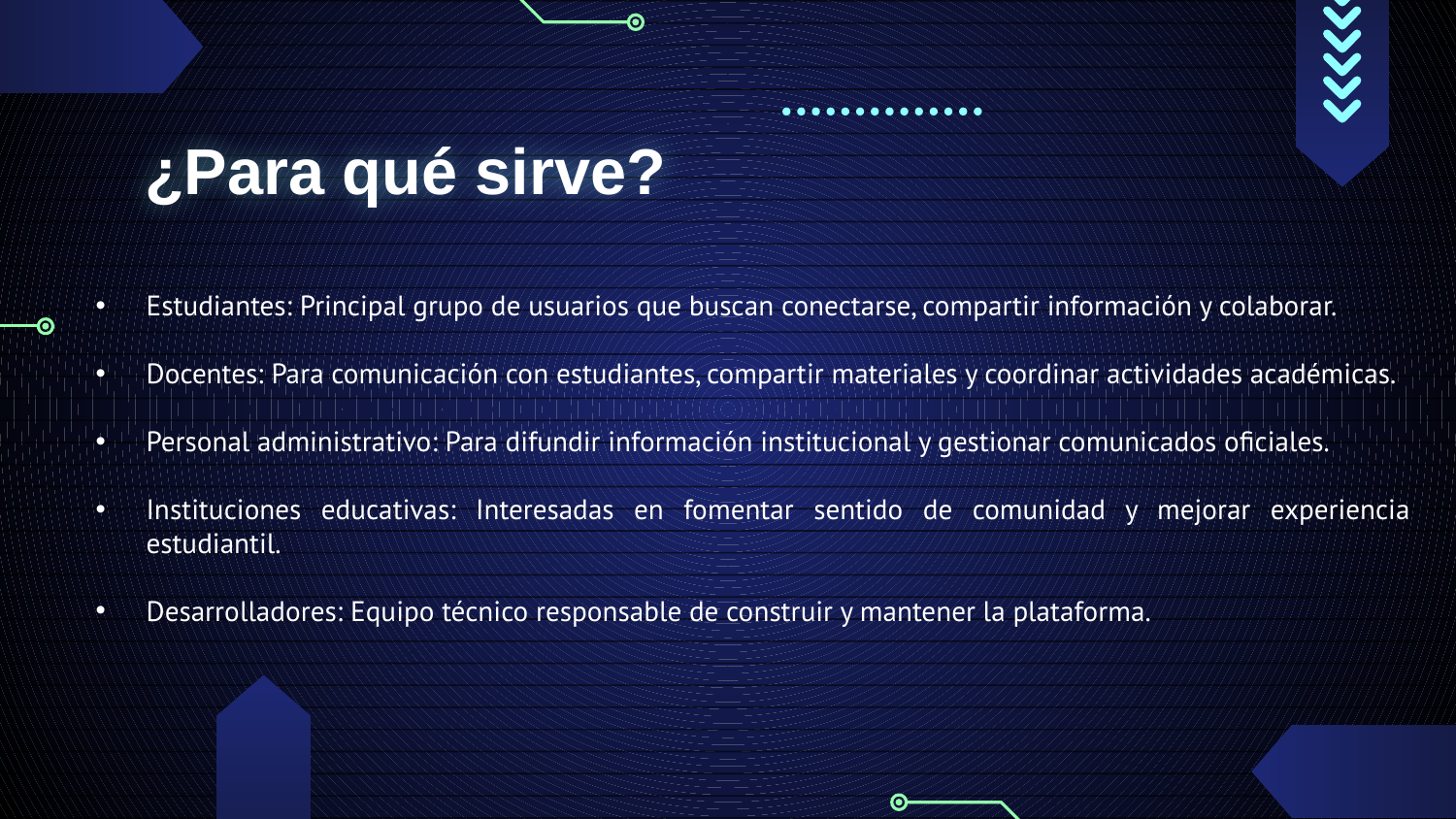

# ¿Para qué sirve?

Estudiantes: Principal grupo de usuarios que buscan conectarse, compartir información y colaborar.

Docentes: Para comunicación con estudiantes, compartir materiales y coordinar actividades académicas.

Personal administrativo: Para difundir información institucional y gestionar comunicados oficiales.

Instituciones educativas: Interesadas en fomentar sentido de comunidad y mejorar experiencia estudiantil.

Desarrolladores: Equipo técnico responsable de construir y mantener la plataforma.